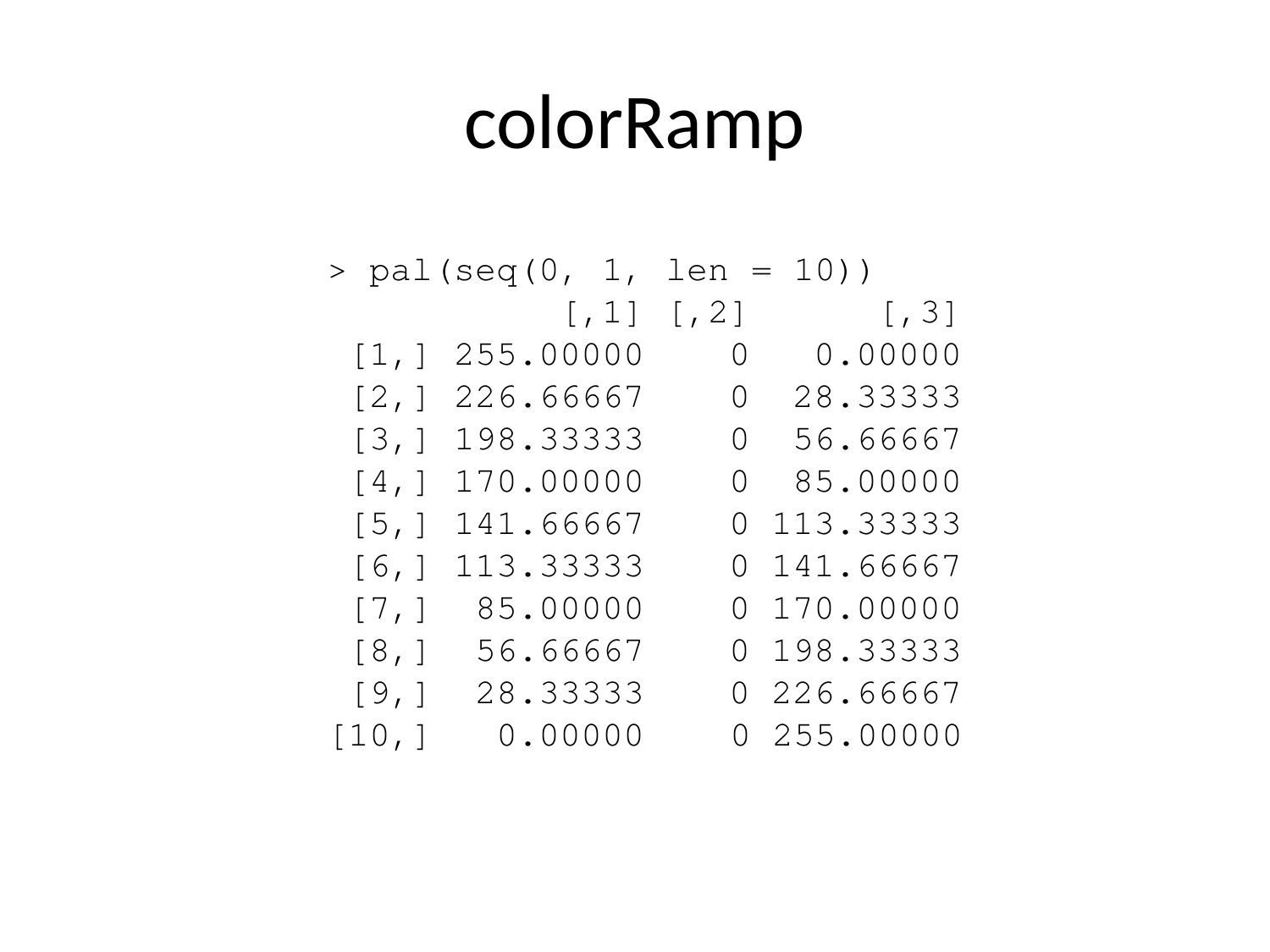

# colorRamp

> pal(seq(0, 1, len = 10))
           [,1] [,2]      [,3]
 [1,] 255.00000    0   0.00000
 [2,] 226.66667    0  28.33333
 [3,] 198.33333    0  56.66667
 [4,] 170.00000    0  85.00000
 [5,] 141.66667    0 113.33333
 [6,] 113.33333    0 141.66667
 [7,]  85.00000    0 170.00000
 [8,]  56.66667    0 198.33333
 [9,]  28.33333    0 226.66667
[10,]   0.00000    0 255.00000